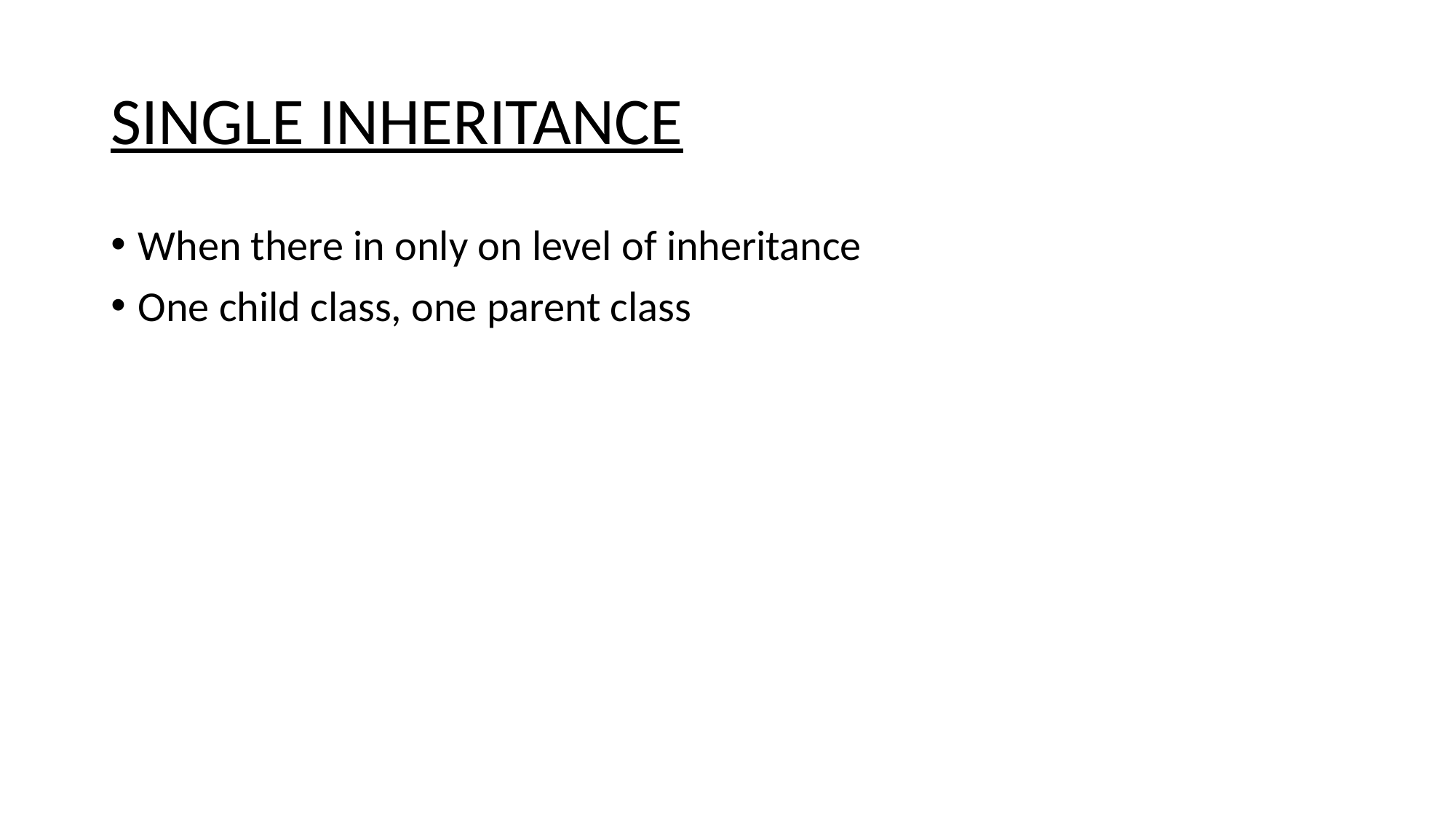

# SINGLE INHERITANCE
When there in only on level of inheritance
One child class, one parent class